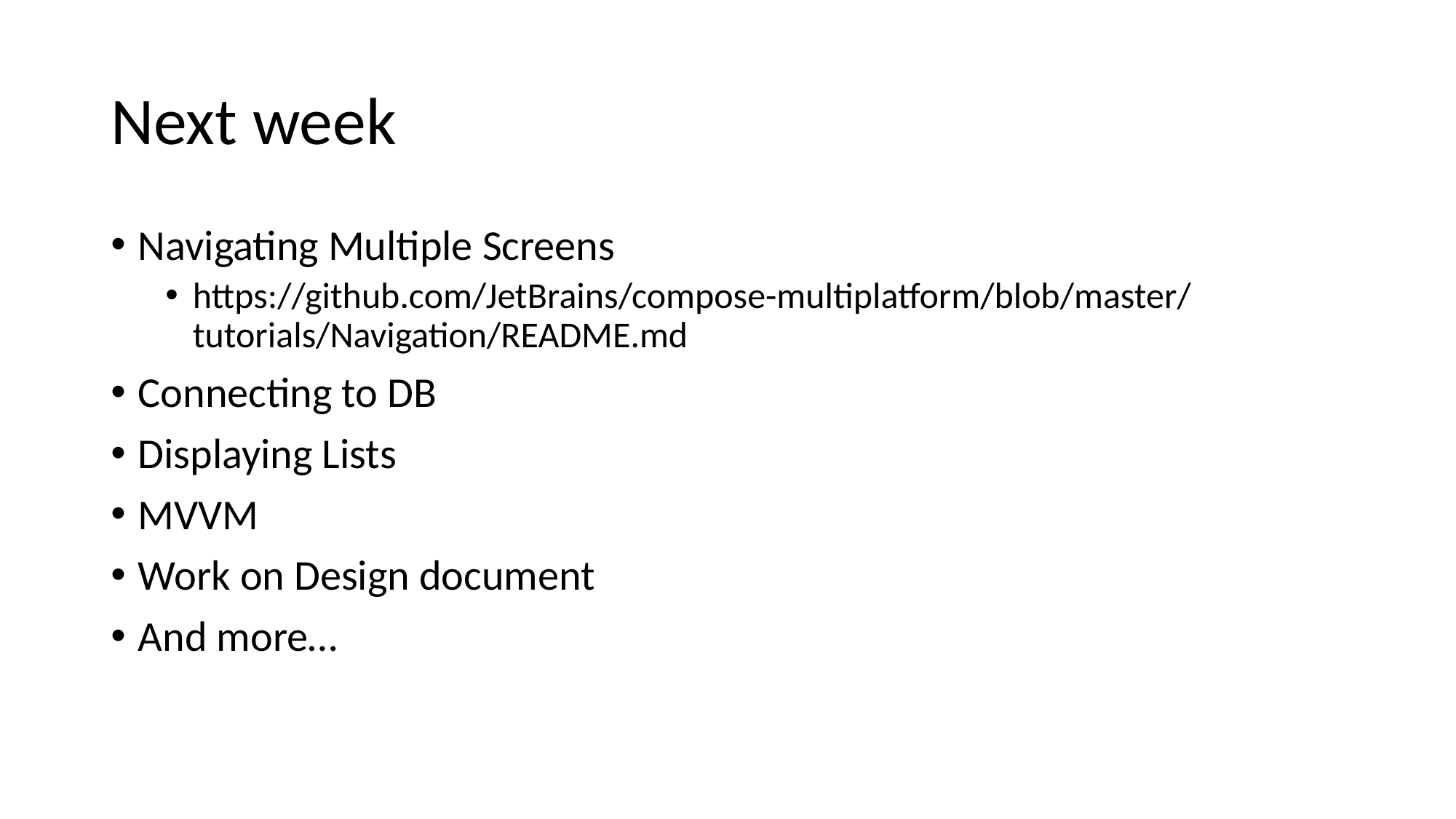

# Next week
Navigating Multiple Screens
https://github.com/JetBrains/compose-multiplatform/blob/master/tutorials/Navigation/README.md
Connecting to DB
Displaying Lists
MVVM
Work on Design document
And more…